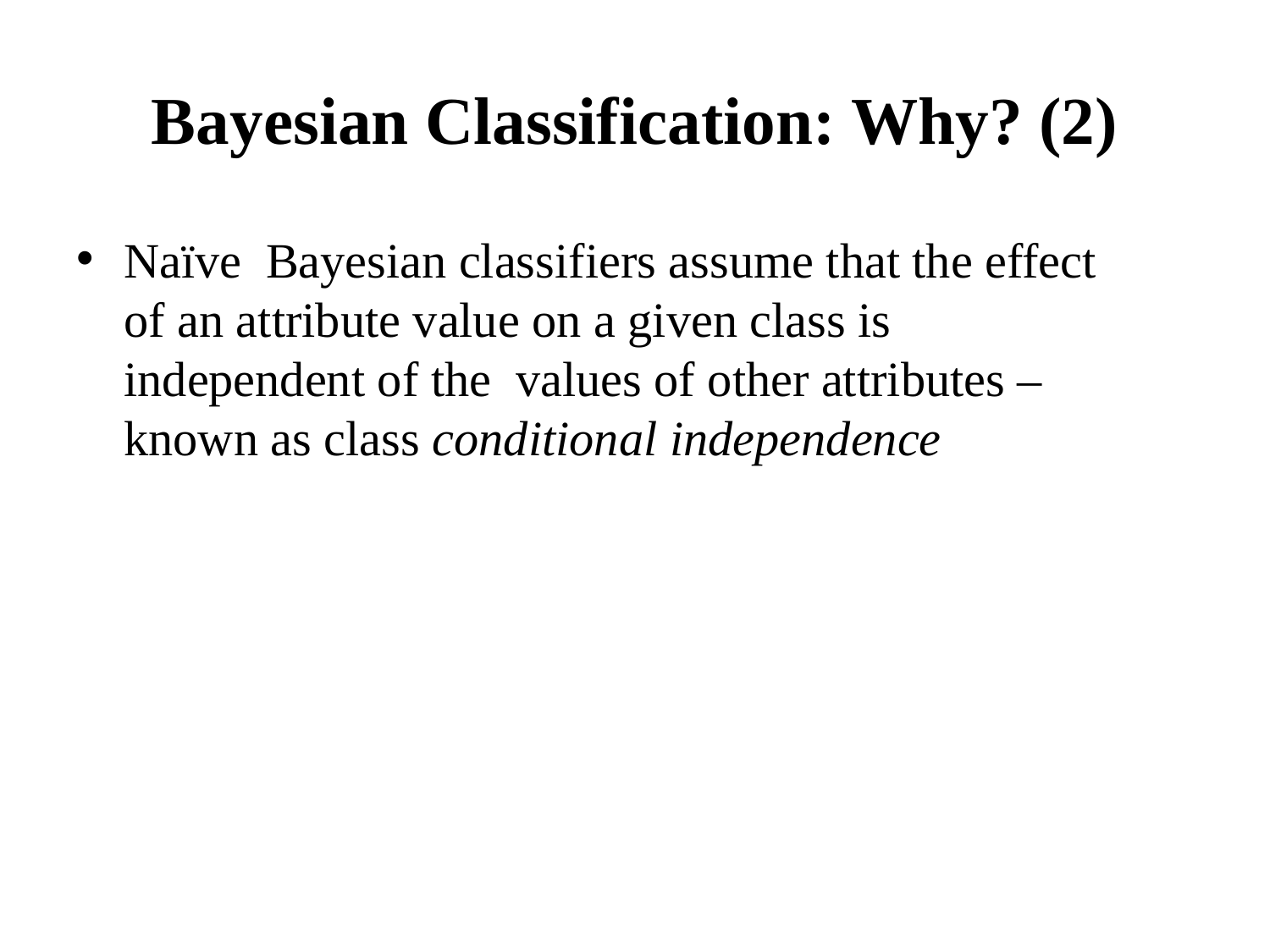

# Bayesian Classification: Why? (2)
Naïve  Bayesian classifiers assume that the effect of an attribute value on a given class is independent of the  values of other attributes – known as class conditional independence